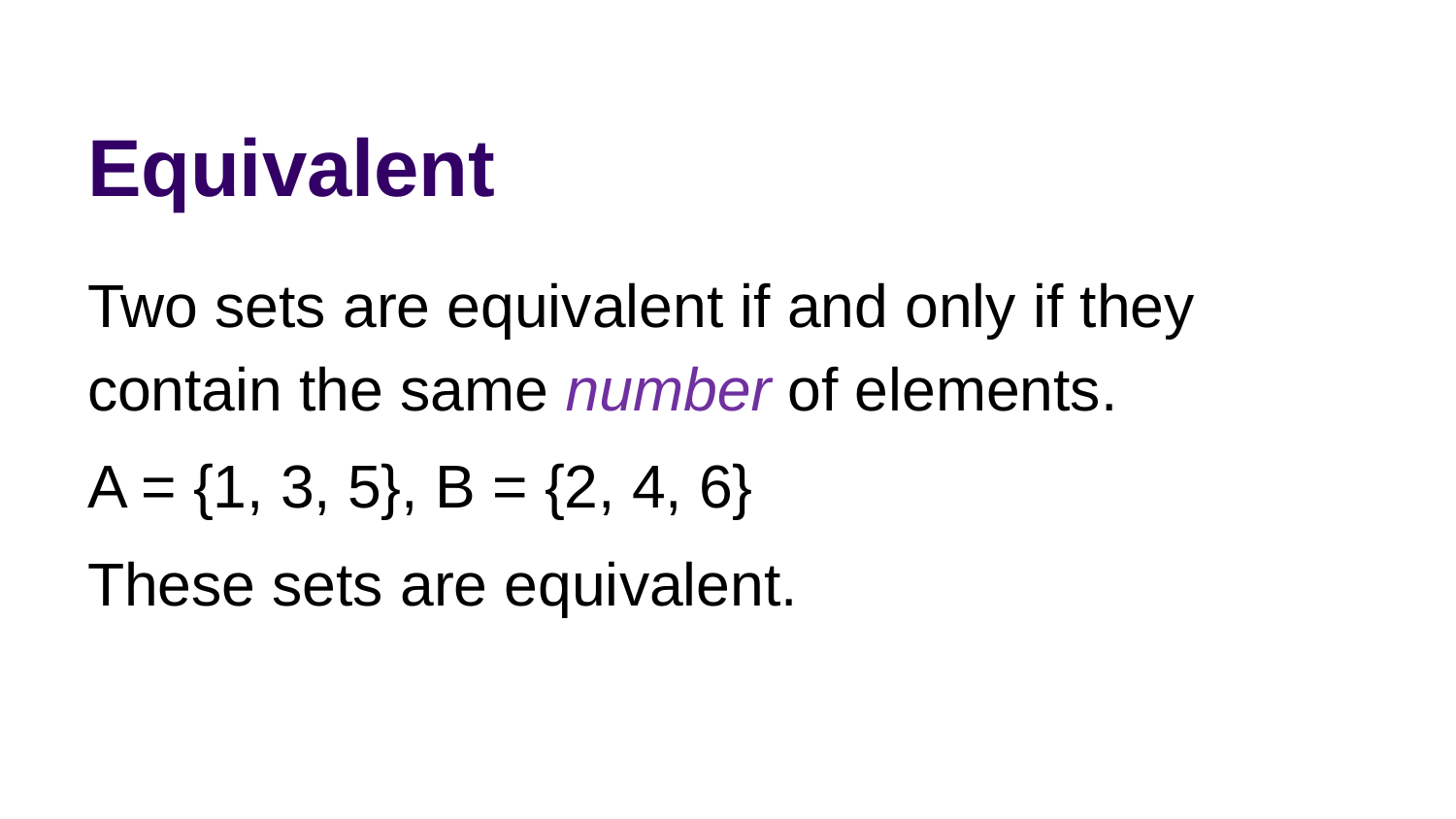

# Equivalent

Two sets are equivalent if and only if they contain the same number of elements.
A = {1, 3, 5}, B = {2, 4, 6}
These sets are equivalent.